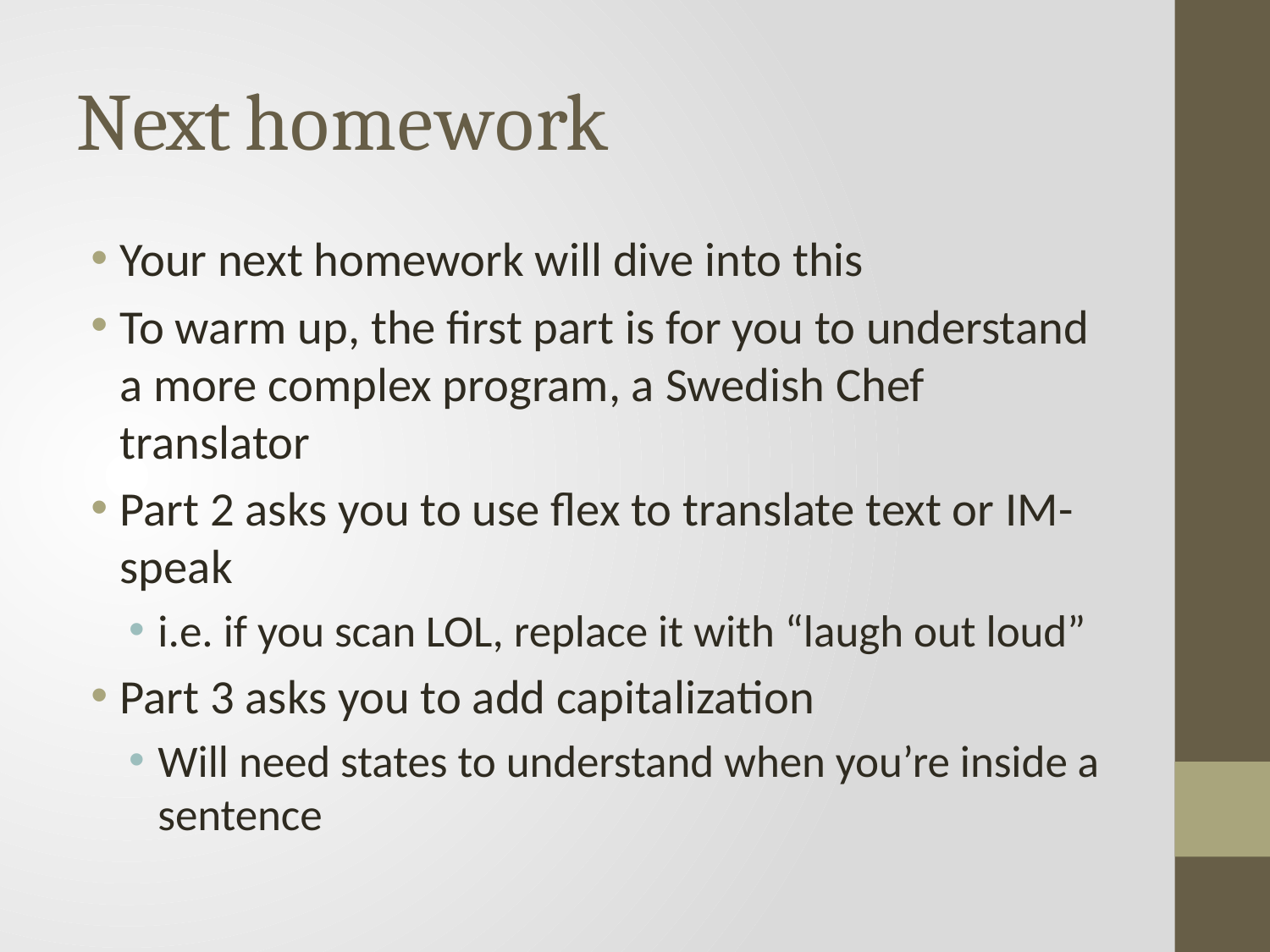

# Next homework
Your next homework will dive into this
To warm up, the first part is for you to understand a more complex program, a Swedish Chef translator
Part 2 asks you to use flex to translate text or IM-speak
i.e. if you scan LOL, replace it with “laugh out loud”
Part 3 asks you to add capitalization
Will need states to understand when you’re inside a sentence